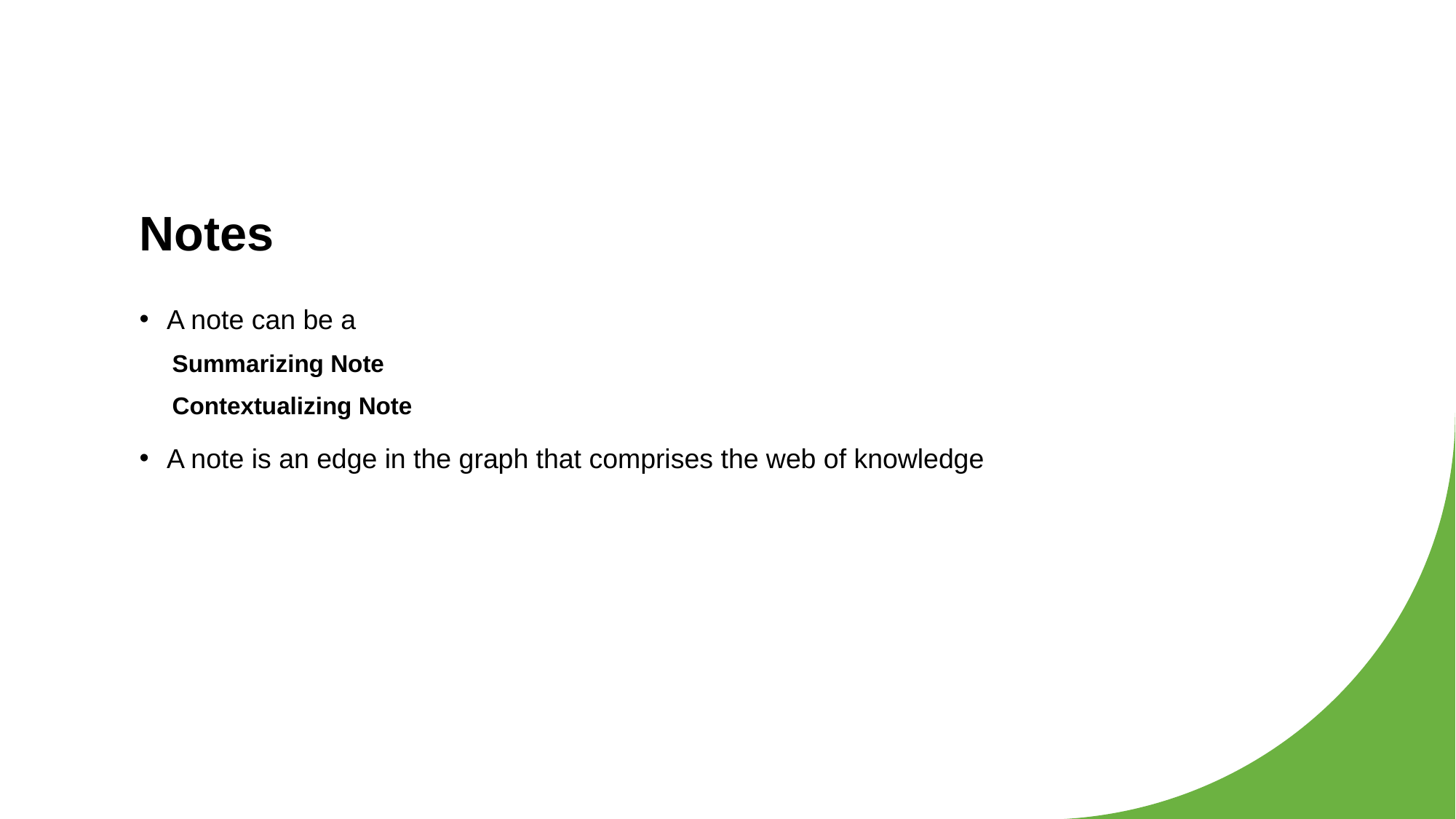

# Notes
A note can be a
Summarizing Note
Contextualizing Note
A note is an edge in the graph that comprises the web of knowledge